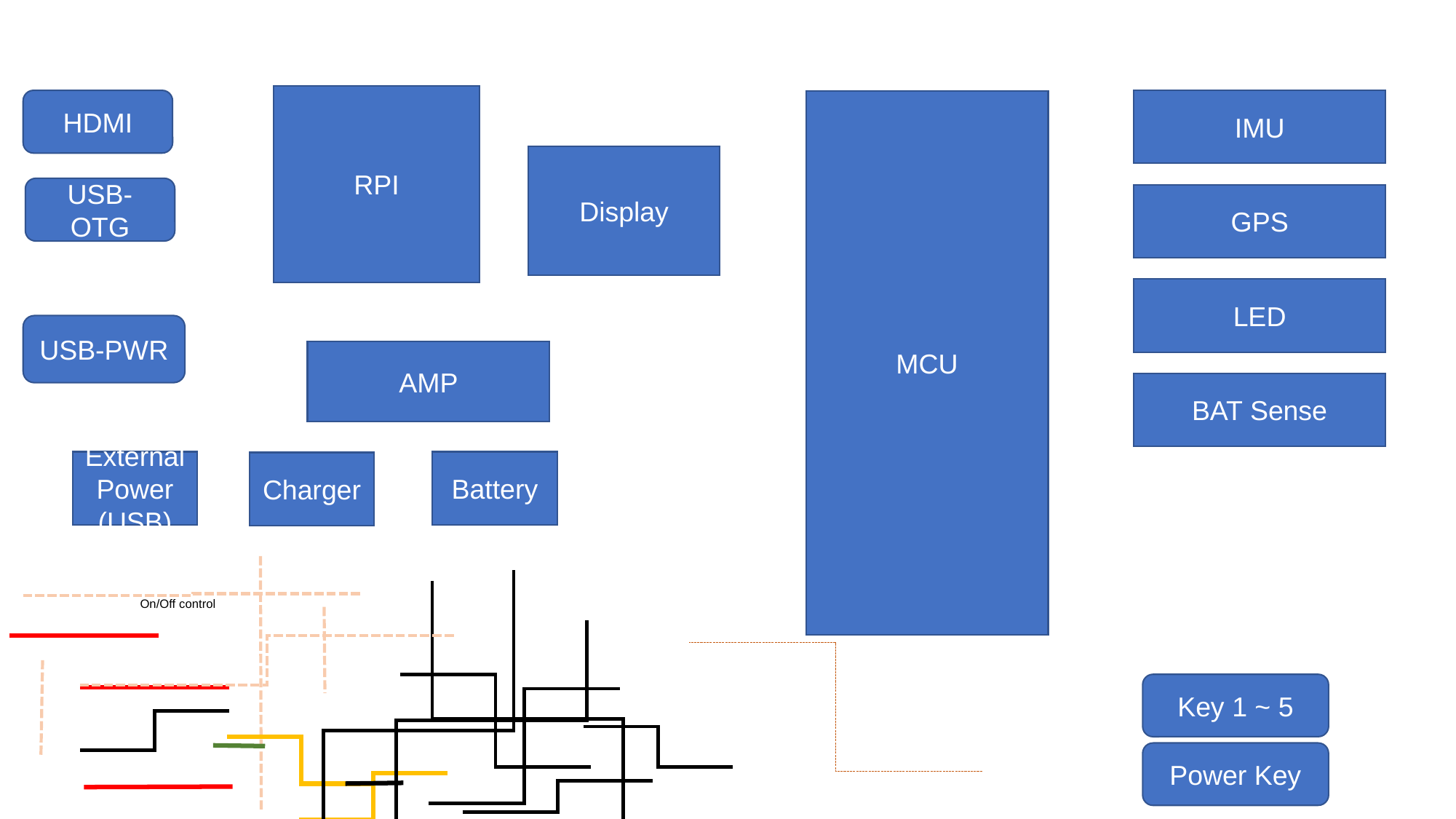

RPI
HDMI
IMU
MCU
Display
USB-OTG
GPS
LED
USB-PWR
AMP
BAT Sense
External
Power
(USB)
Battery
Charger
On/Off control
Key 1 ~ 5
Power Key